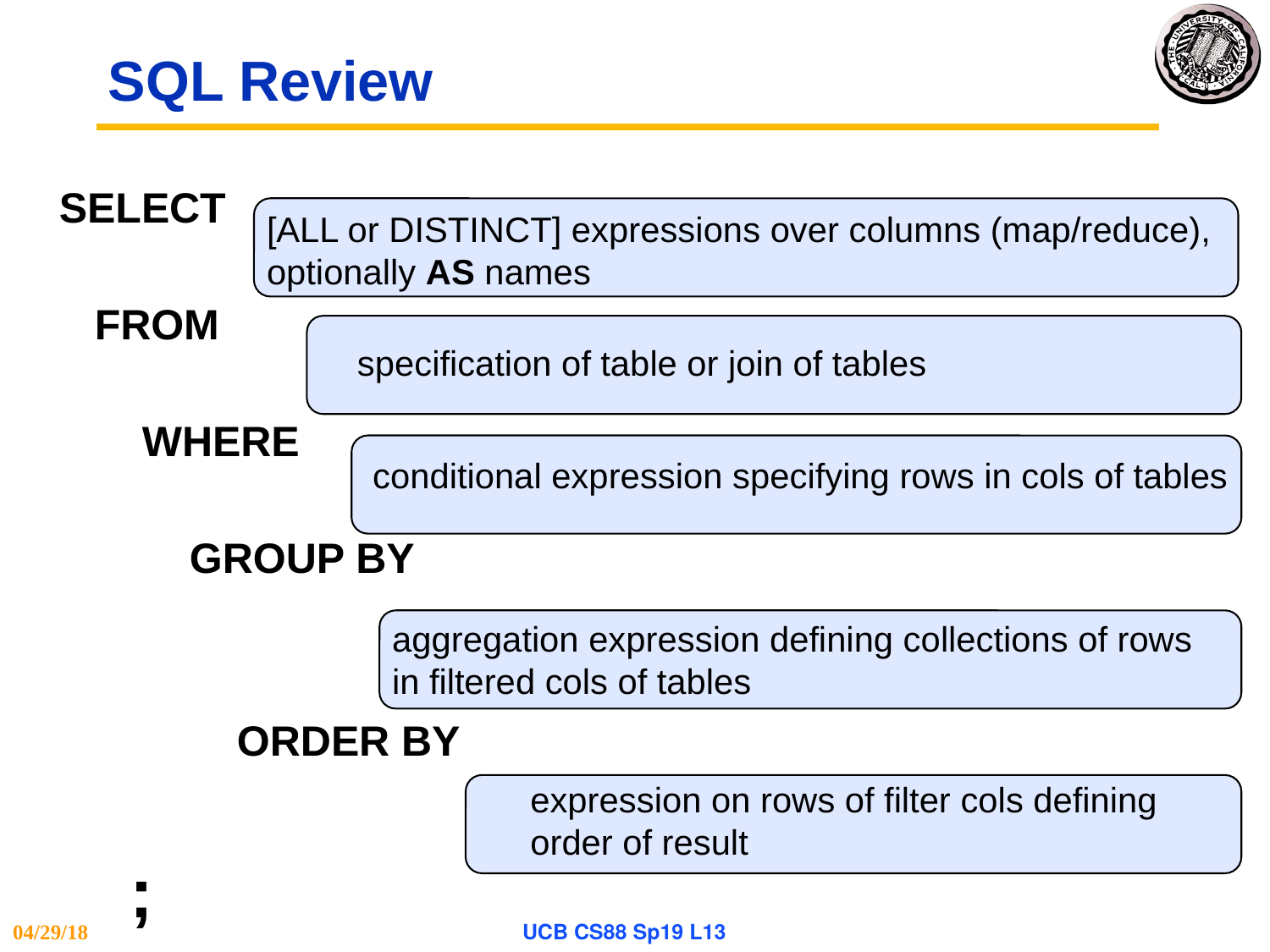

# SQL Review
SELECT

   FROM

       WHERE

           GROUP BY

               ORDER BY                                                                                			   					      							                    	           ;

[ALL or DISTINCT] expressions over columns (map/reduce), optionally AS names

specification of table or join of tables

conditional expression specifying rows in cols of tables

aggregation expression defining collections of rows in filtered cols of tables
expression on rows of filter cols defining order of result

04/29/18
UCB CS88 Sp19 L13